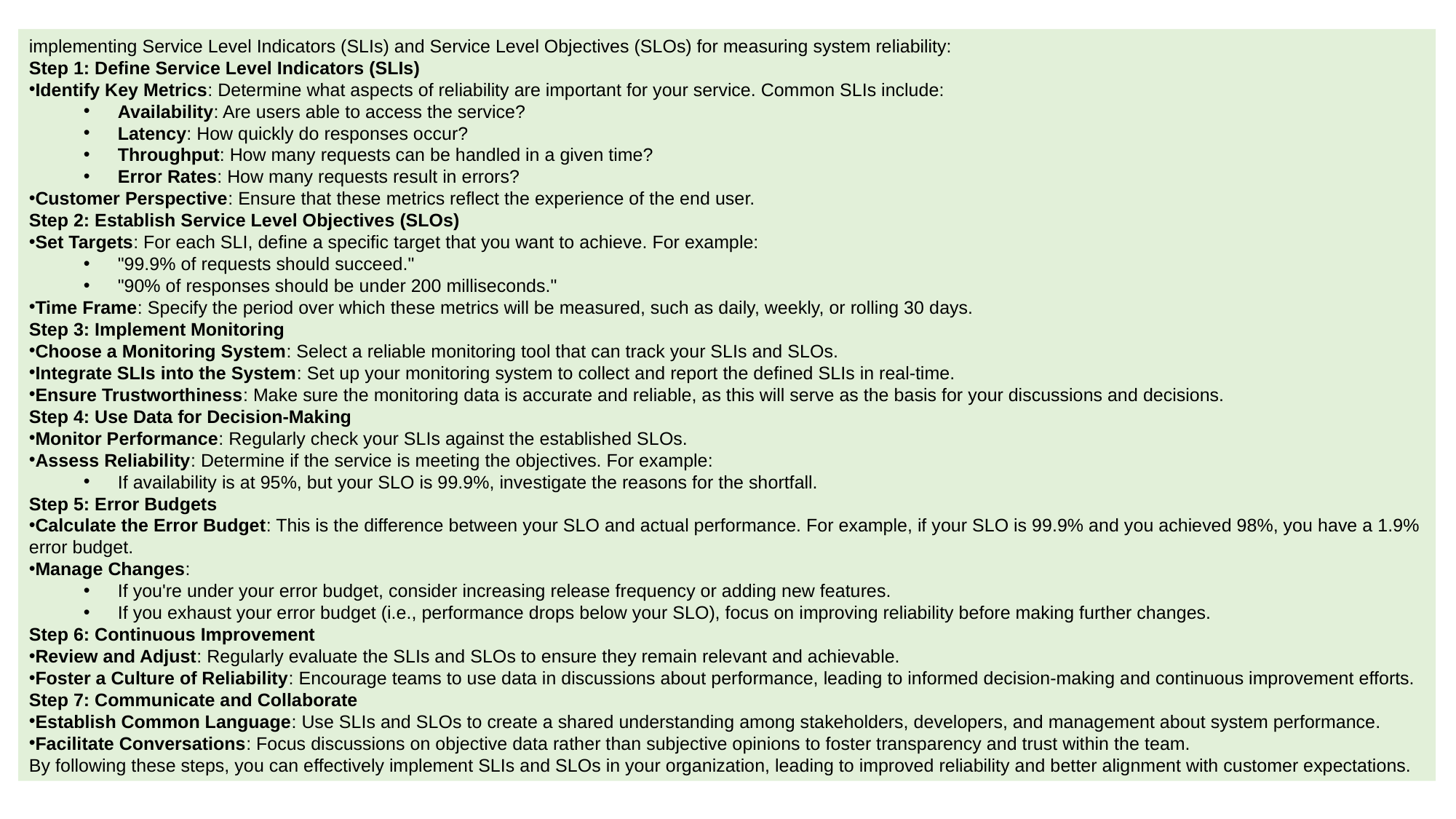

implementing Service Level Indicators (SLIs) and Service Level Objectives (SLOs) for measuring system reliability:
Step 1: Define Service Level Indicators (SLIs)
Identify Key Metrics: Determine what aspects of reliability are important for your service. Common SLIs include:
Availability: Are users able to access the service?
Latency: How quickly do responses occur?
Throughput: How many requests can be handled in a given time?
Error Rates: How many requests result in errors?
Customer Perspective: Ensure that these metrics reflect the experience of the end user.
Step 2: Establish Service Level Objectives (SLOs)
Set Targets: For each SLI, define a specific target that you want to achieve. For example:
"99.9% of requests should succeed."
"90% of responses should be under 200 milliseconds."
Time Frame: Specify the period over which these metrics will be measured, such as daily, weekly, or rolling 30 days.
Step 3: Implement Monitoring
Choose a Monitoring System: Select a reliable monitoring tool that can track your SLIs and SLOs.
Integrate SLIs into the System: Set up your monitoring system to collect and report the defined SLIs in real-time.
Ensure Trustworthiness: Make sure the monitoring data is accurate and reliable, as this will serve as the basis for your discussions and decisions.
Step 4: Use Data for Decision-Making
Monitor Performance: Regularly check your SLIs against the established SLOs.
Assess Reliability: Determine if the service is meeting the objectives. For example:
If availability is at 95%, but your SLO is 99.9%, investigate the reasons for the shortfall.
Step 5: Error Budgets
Calculate the Error Budget: This is the difference between your SLO and actual performance. For example, if your SLO is 99.9% and you achieved 98%, you have a 1.9% error budget.
Manage Changes:
If you're under your error budget, consider increasing release frequency or adding new features.
If you exhaust your error budget (i.e., performance drops below your SLO), focus on improving reliability before making further changes.
Step 6: Continuous Improvement
Review and Adjust: Regularly evaluate the SLIs and SLOs to ensure they remain relevant and achievable.
Foster a Culture of Reliability: Encourage teams to use data in discussions about performance, leading to informed decision-making and continuous improvement efforts.
Step 7: Communicate and Collaborate
Establish Common Language: Use SLIs and SLOs to create a shared understanding among stakeholders, developers, and management about system performance.
Facilitate Conversations: Focus discussions on objective data rather than subjective opinions to foster transparency and trust within the team.
By following these steps, you can effectively implement SLIs and SLOs in your organization, leading to improved reliability and better alignment with customer expectations.